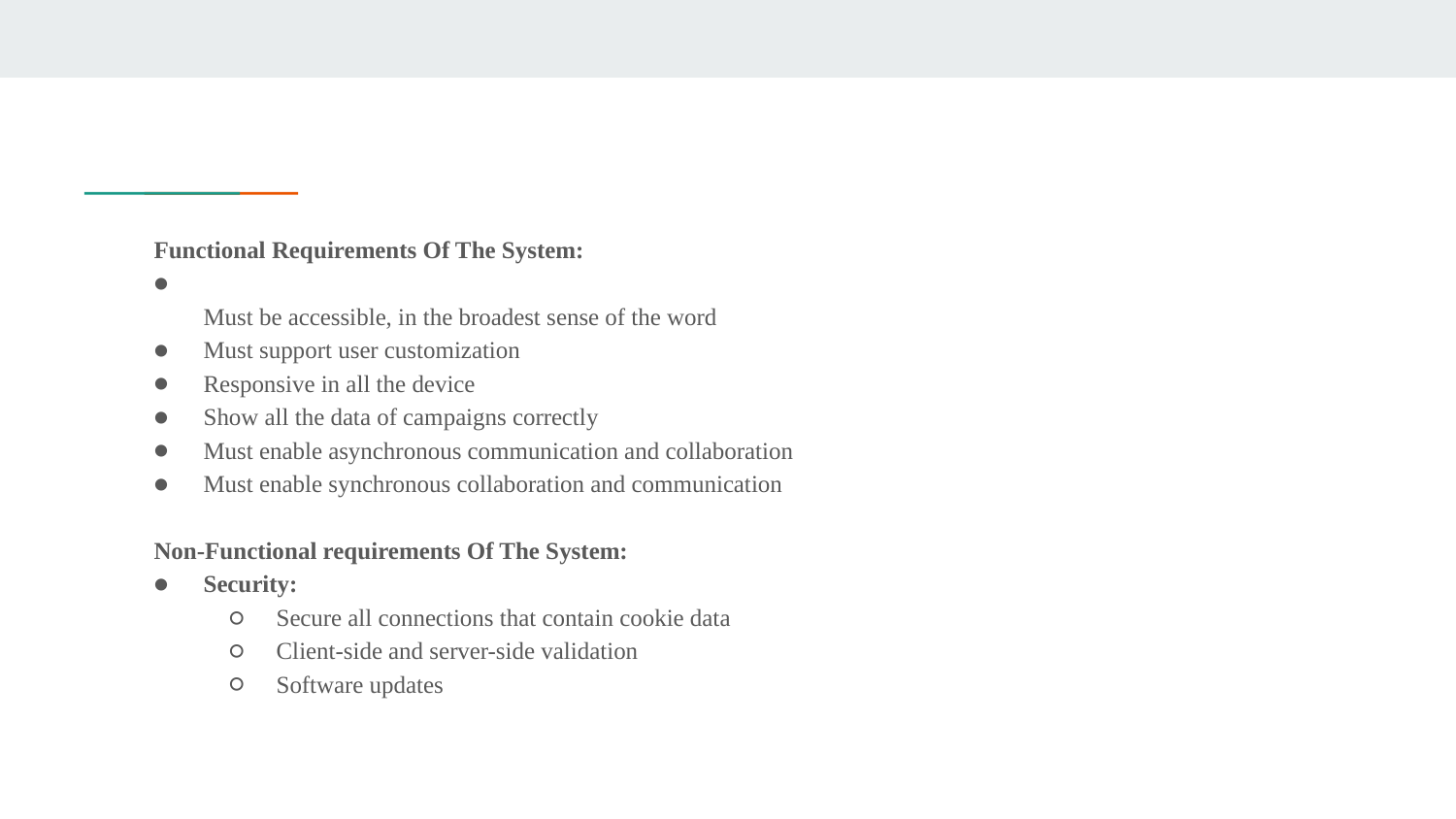

Functional Requirements Of The System:
Must be accessible, in the broadest sense of the word
Must support user customization
Responsive in all the device
Show all the data of campaigns correctly
Must enable asynchronous communication and collaboration
Must enable synchronous collaboration and communication

Non-Functional requirements Of The System:
Security:
Secure all connections that contain cookie data
Client-side and server-side validation
Software updates